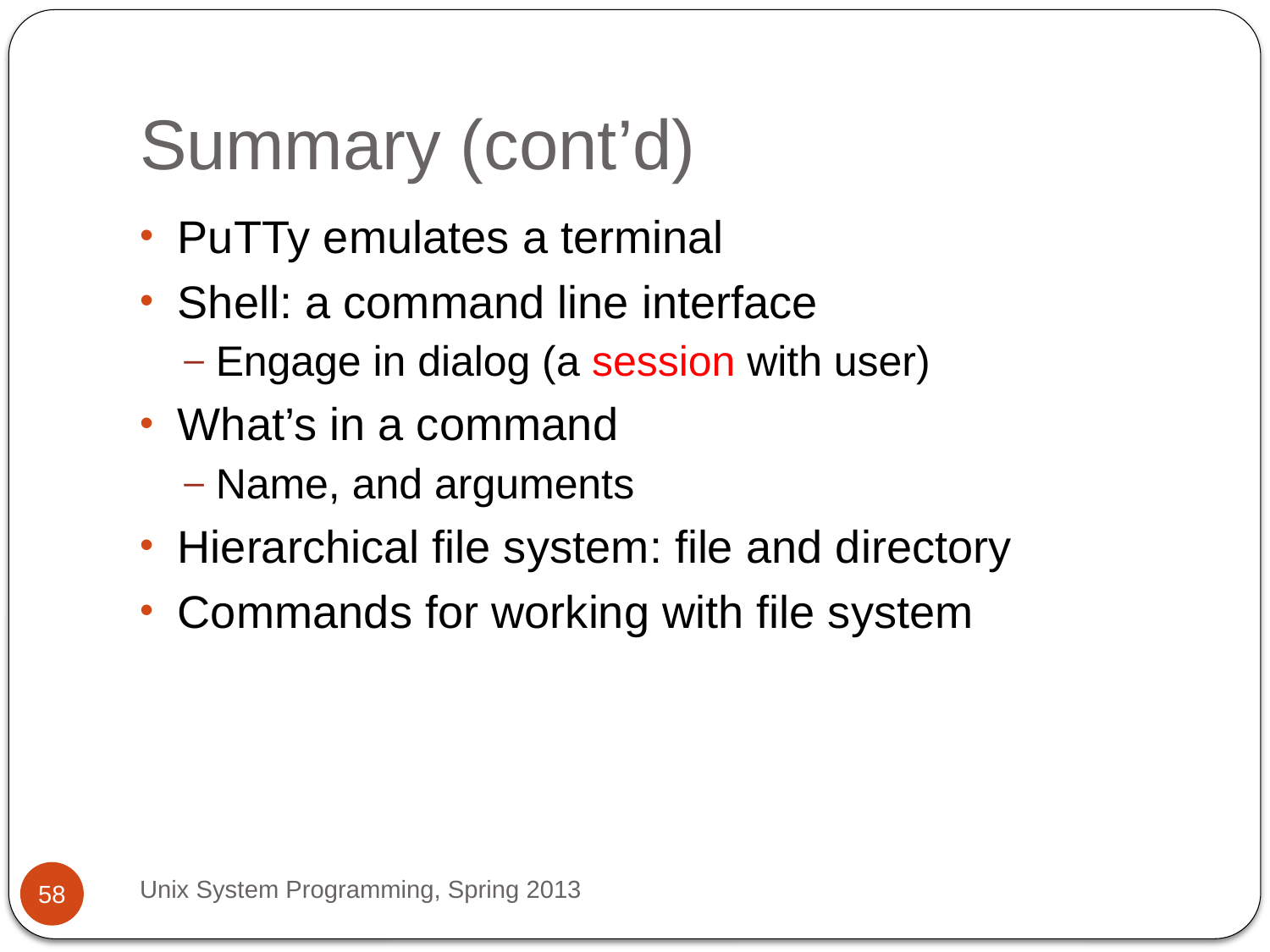

# Summary (cont’d)
PuTTy emulates a terminal
Shell: a command line interface
Engage in dialog (a session with user)
What’s in a command
Name, and arguments
Hierarchical file system: file and directory
Commands for working with file system

Unix System Programming, Spring 2013
58